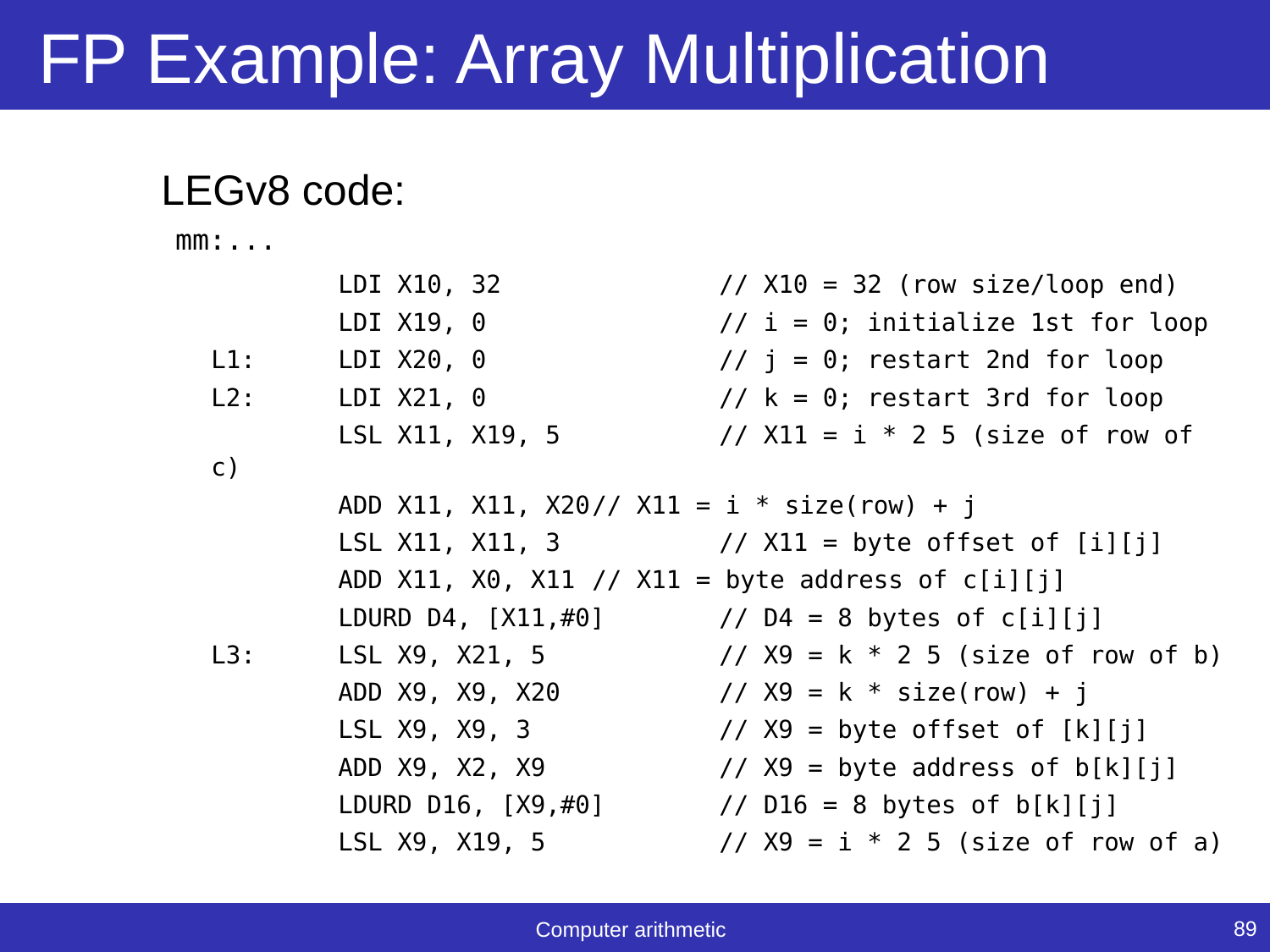

# FP Example: Array Multiplication

  LEGv8 code:
    mm:...
		LDI X10, 32		// X10 = 32 (row size/loop end)
		LDI X19, 0		// i = 0; initialize 1st for loop
	L1:	LDI X20, 0		// j = 0; restart 2nd for loop
	L2:	LDI X21, 0		// k = 0; restart 3rd for loop
		LSL X11, X19, 5		// X11 = i * 2 5 (size of row of c)
		ADD X11, X11, X20	// X11 = i * size(row) + j
		LSL X11, X11, 3		// X11 = byte offset of [i][j]
		ADD X11, X0, X11	// X11 = byte address of c[i][j]
		LDURD D4, [X11,#0]	// D4 = 8 bytes of c[i][j]
	L3:	LSL X9, X21, 5		// X9 = k * 2 5 (size of row of b)
		ADD X9, X9, X20		// X9 = k * size(row) + j
		LSL X9, X9, 3		// X9 = byte offset of [k][j]
		ADD X9, X2, X9		// X9 = byte address of b[k][j]
		LDURD D16, [X9,#0]	// D16 = 8 bytes of b[k][j]
		LSL X9, X19, 5		// X9 = i * 2 5 (size of row of a)
89